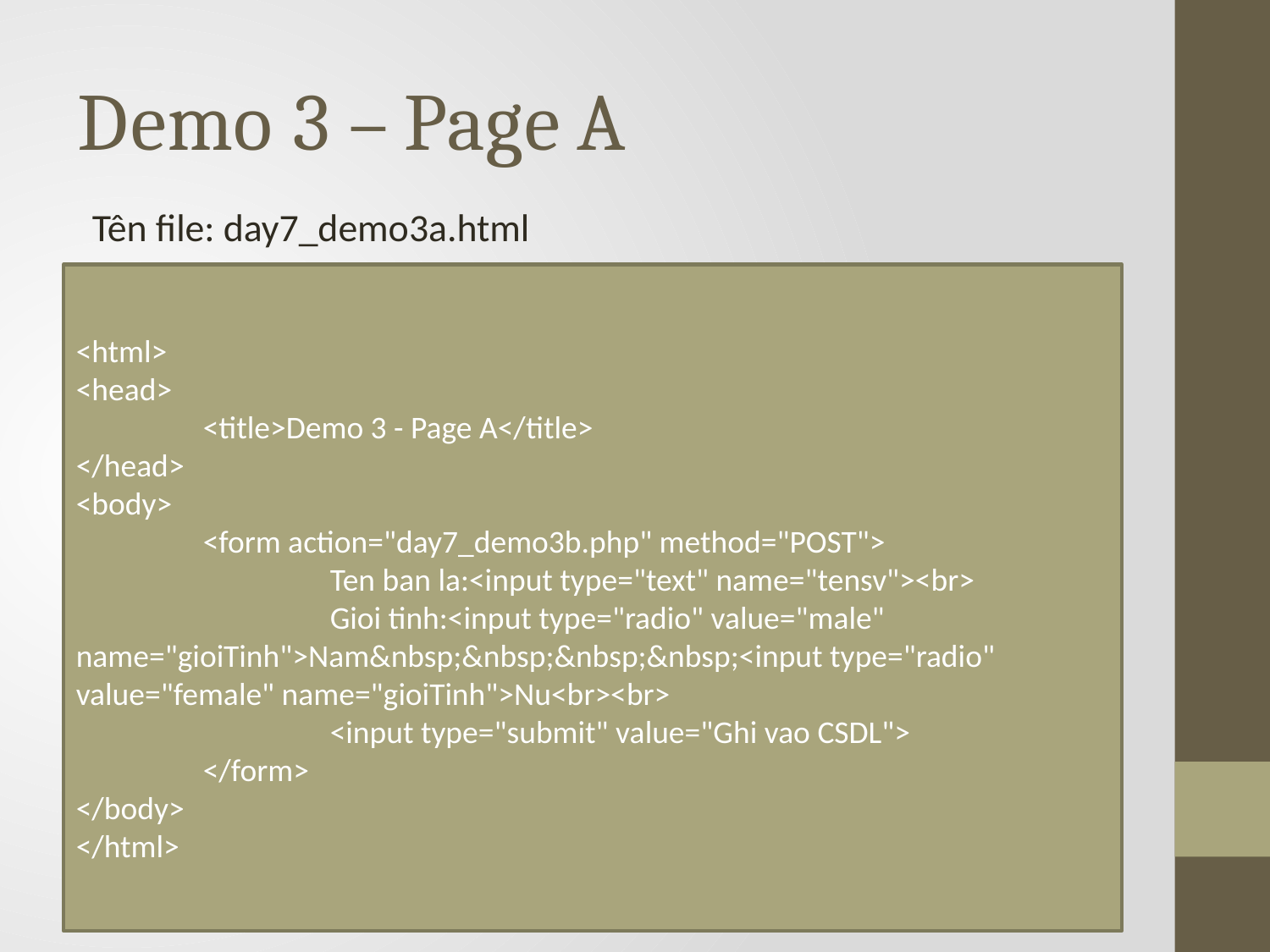

# Demo 3 – Page A
Tên file: day7_demo3a.html
<html>
<head>
	<title>Demo 3 - Page A</title>
</head>
<body>
	<form action="day7_demo3b.php" method="POST">
		Ten ban la:<input type="text" name="tensv"><br>
		Gioi tinh:<input type="radio" value="male" name="gioiTinh">Nam&nbsp;&nbsp;&nbsp;&nbsp;<input type="radio" value="female" name="gioiTinh">Nu<br><br>
		<input type="submit" value="Ghi vao CSDL">
	</form>
</body>
</html>